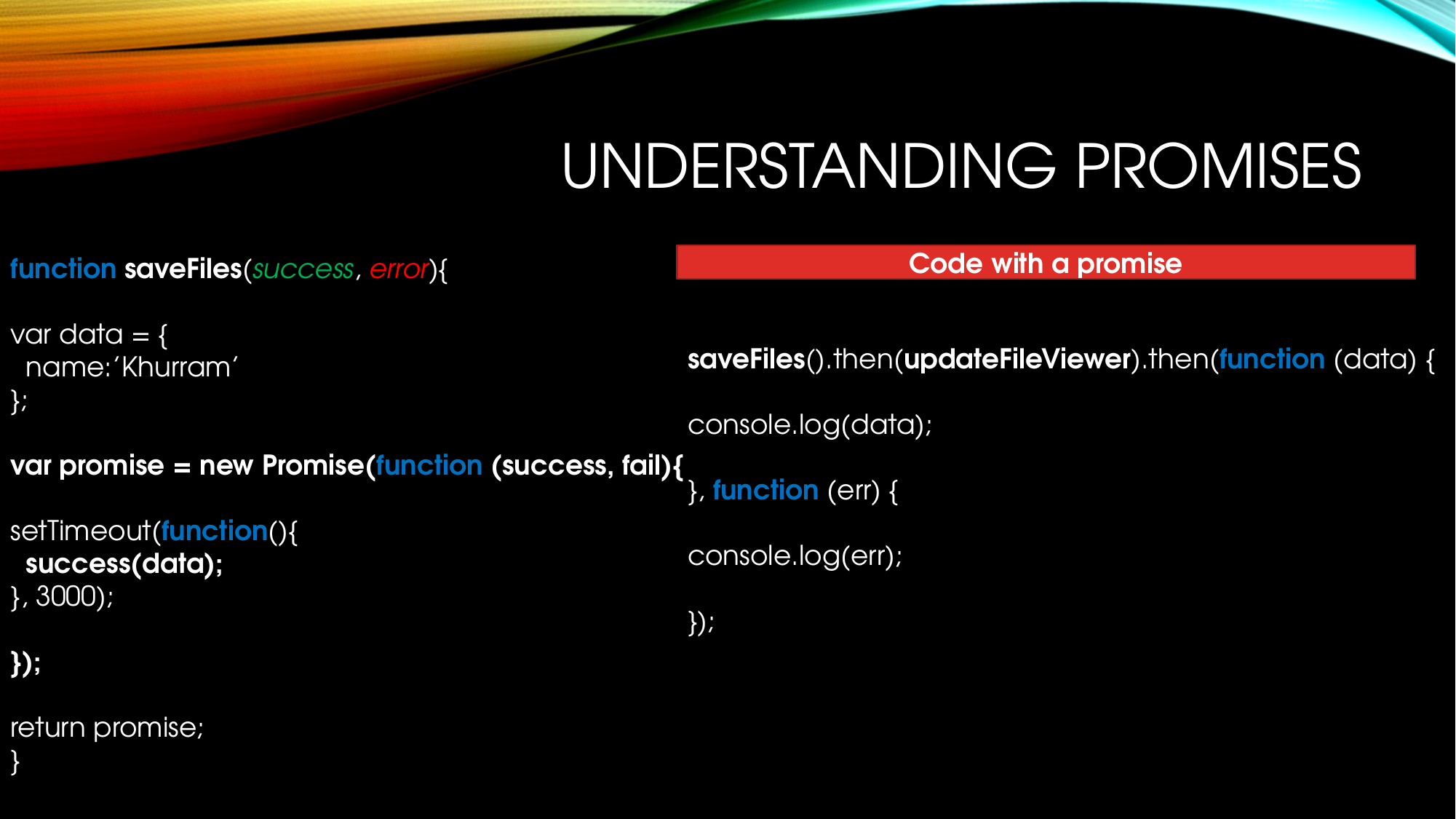

# Understanding Promises
function saveFiles(success, error){

var data = {
  name:’Khurram’
};

var promise = new Promise(function (success, fail){

setTimeout(function(){
  success(data);
}, 3000);

});

return promise;
}

Code with a promise

saveFiles().then(updateFileViewer).then(function (data) {

console.log(data);

}, function (err) {

console.log(err);

});